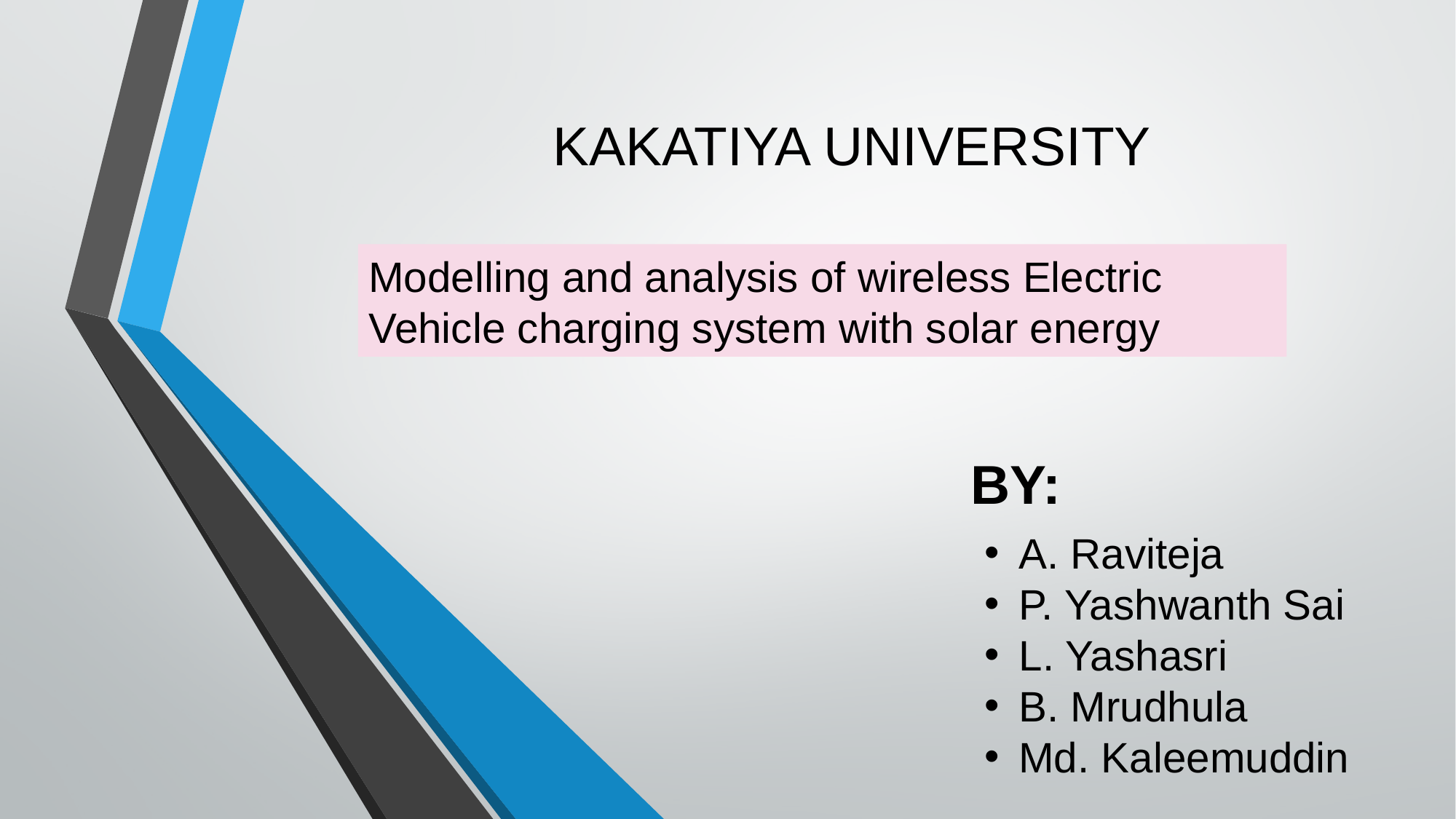

KAKATIYA UNIVERSITY
Modelling and analysis of wireless Electric Vehicle charging system with solar energy
BY:
A. Raviteja
P. Yashwanth Sai
L. Yashasri
B. Mrudhula
Md. Kaleemuddin